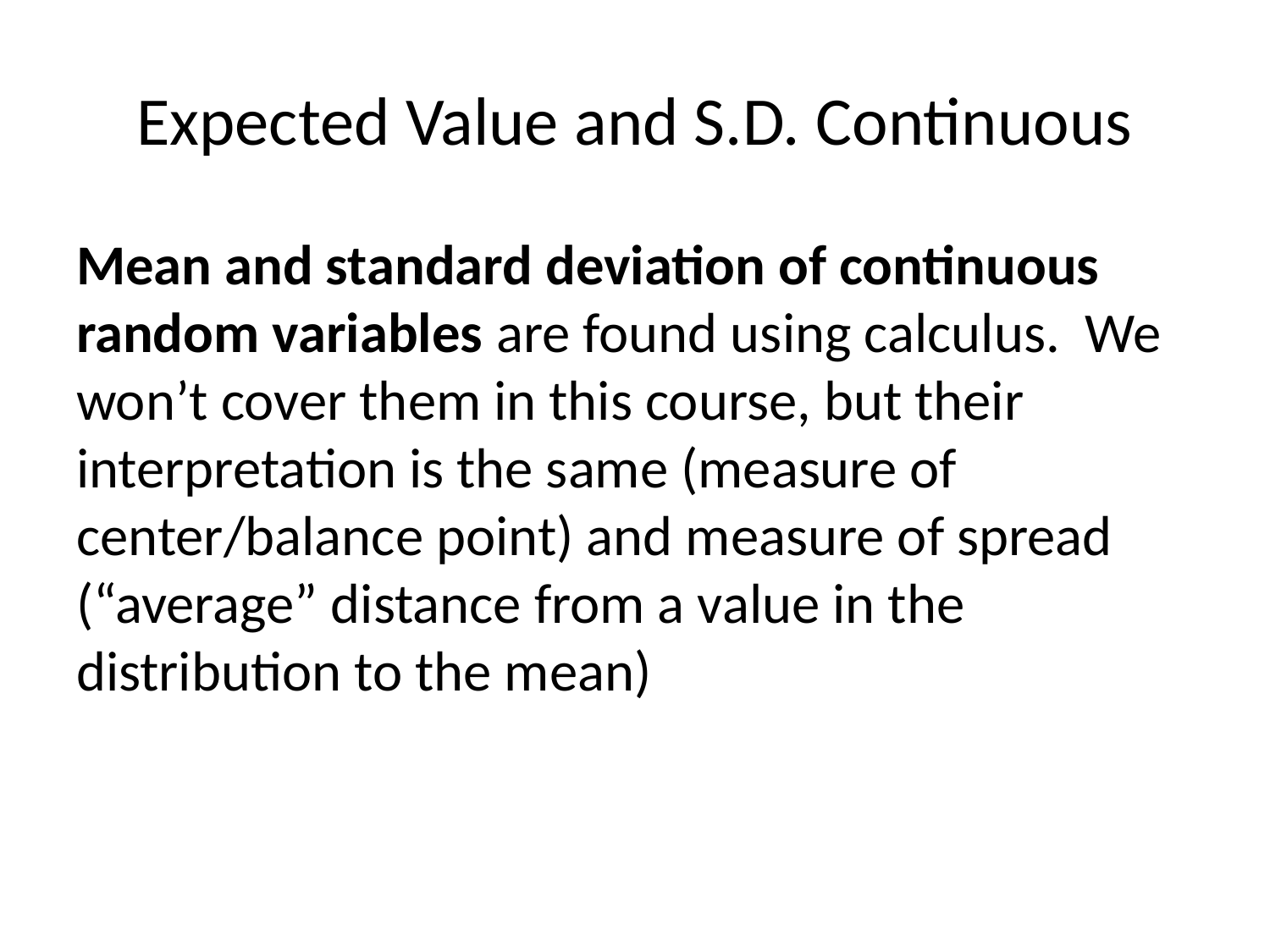

# Expected Value and S.D. Continuous
Mean and standard deviation of continuous random variables are found using calculus.  We won’t cover them in this course, but their interpretation is the same (measure of center/balance point) and measure of spread (“average” distance from a value in the distribution to the mean)